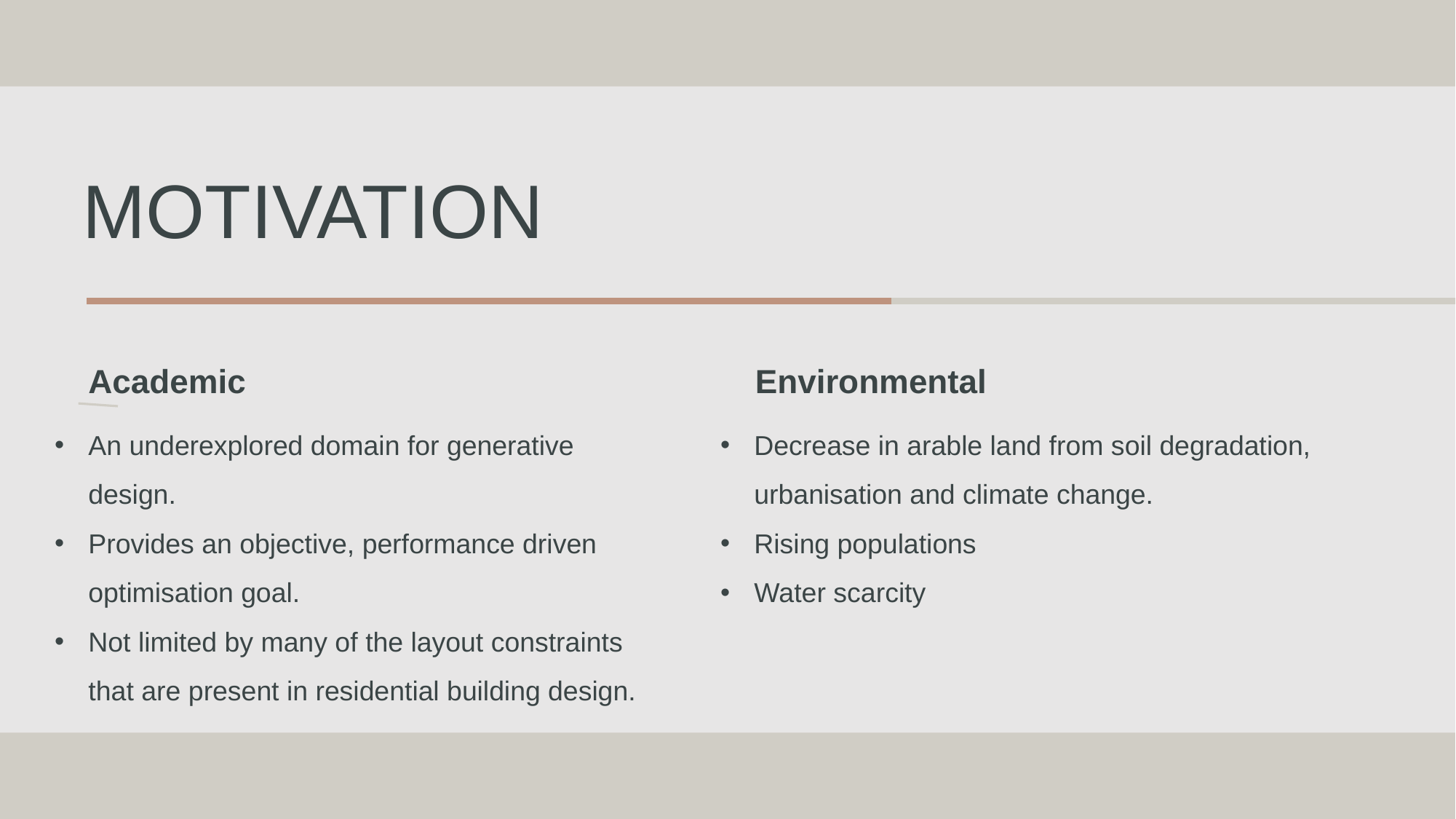

# Motivation
Academic
Environmental
An underexplored domain for generative design.
Provides an objective, performance driven optimisation goal.
Not limited by many of the layout constraints that are present in residential building design.
Decrease in arable land from soil degradation, urbanisation and climate change.
Rising populations
Water scarcity